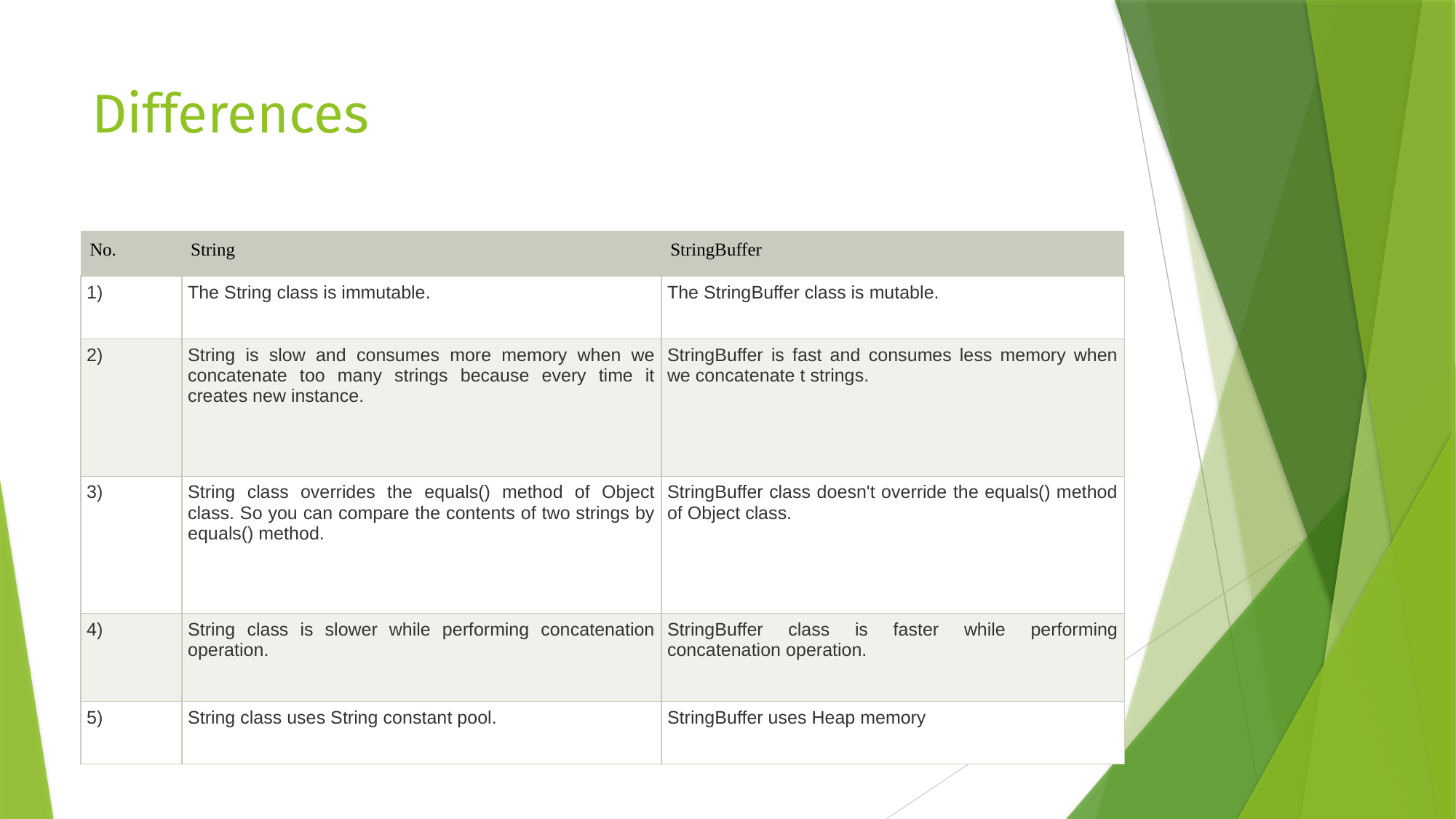

# Differences
| No. | String | StringBuffer |
| --- | --- | --- |
| 1) | The String class is immutable. | The StringBuffer class is mutable. |
| 2) | String is slow and consumes more memory when we concatenate too many strings because every time it creates new instance. | StringBuffer is fast and consumes less memory when we concatenate t strings. |
| 3) | String class overrides the equals() method of Object class. So you can compare the contents of two strings by equals() method. | StringBuffer class doesn't override the equals() method of Object class. |
| 4) | String class is slower while performing concatenation operation. | StringBuffer class is faster while performing concatenation operation. |
| 5) | String class uses String constant pool. | StringBuffer uses Heap memory |